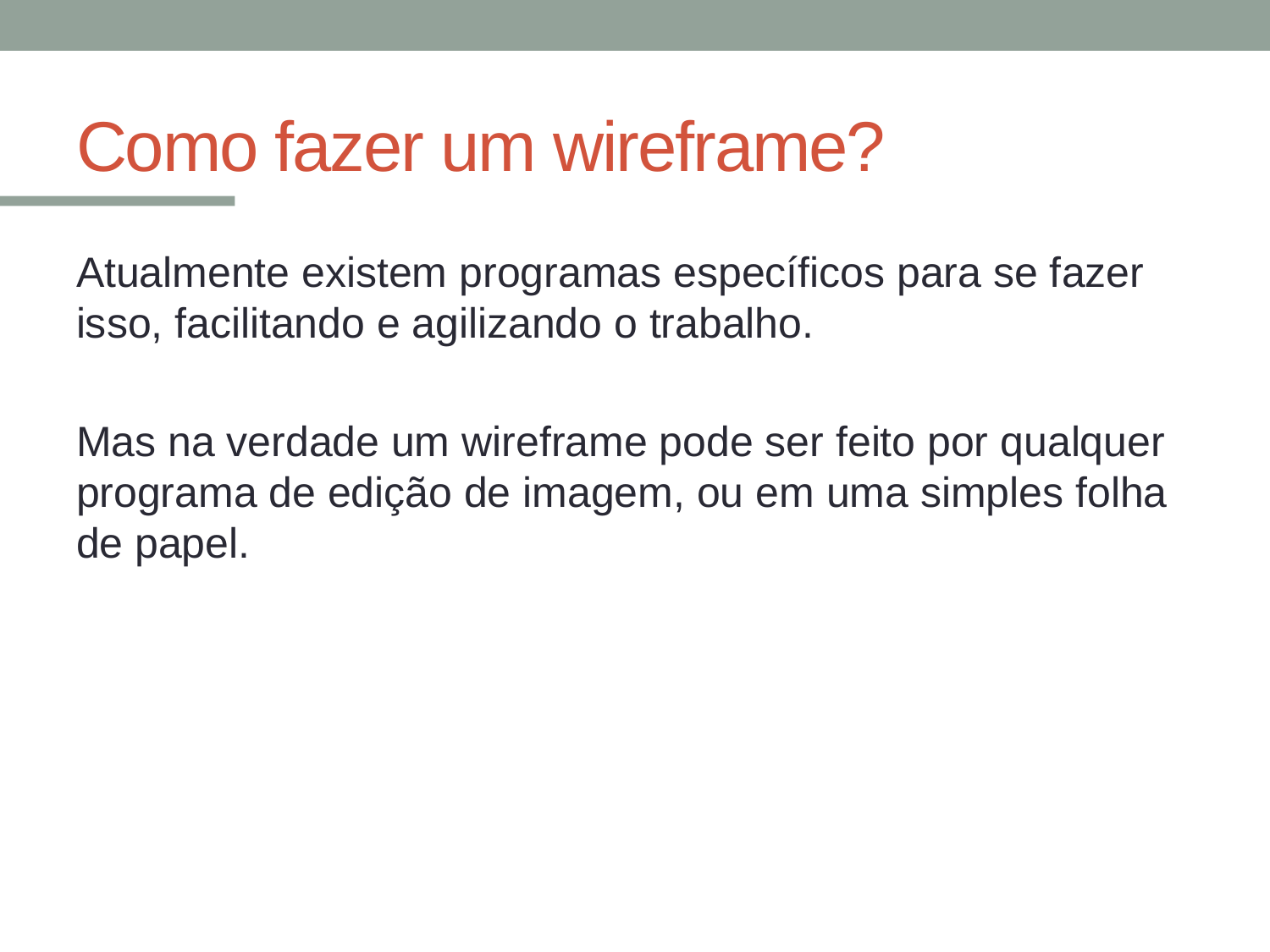

# Como fazer um wireframe?

Atualmente existem programas específicos para se fazer isso, facilitando e agilizando o trabalho.

Mas na verdade um wireframe pode ser feito por qualquer programa de edição de imagem, ou em uma simples folha de papel.